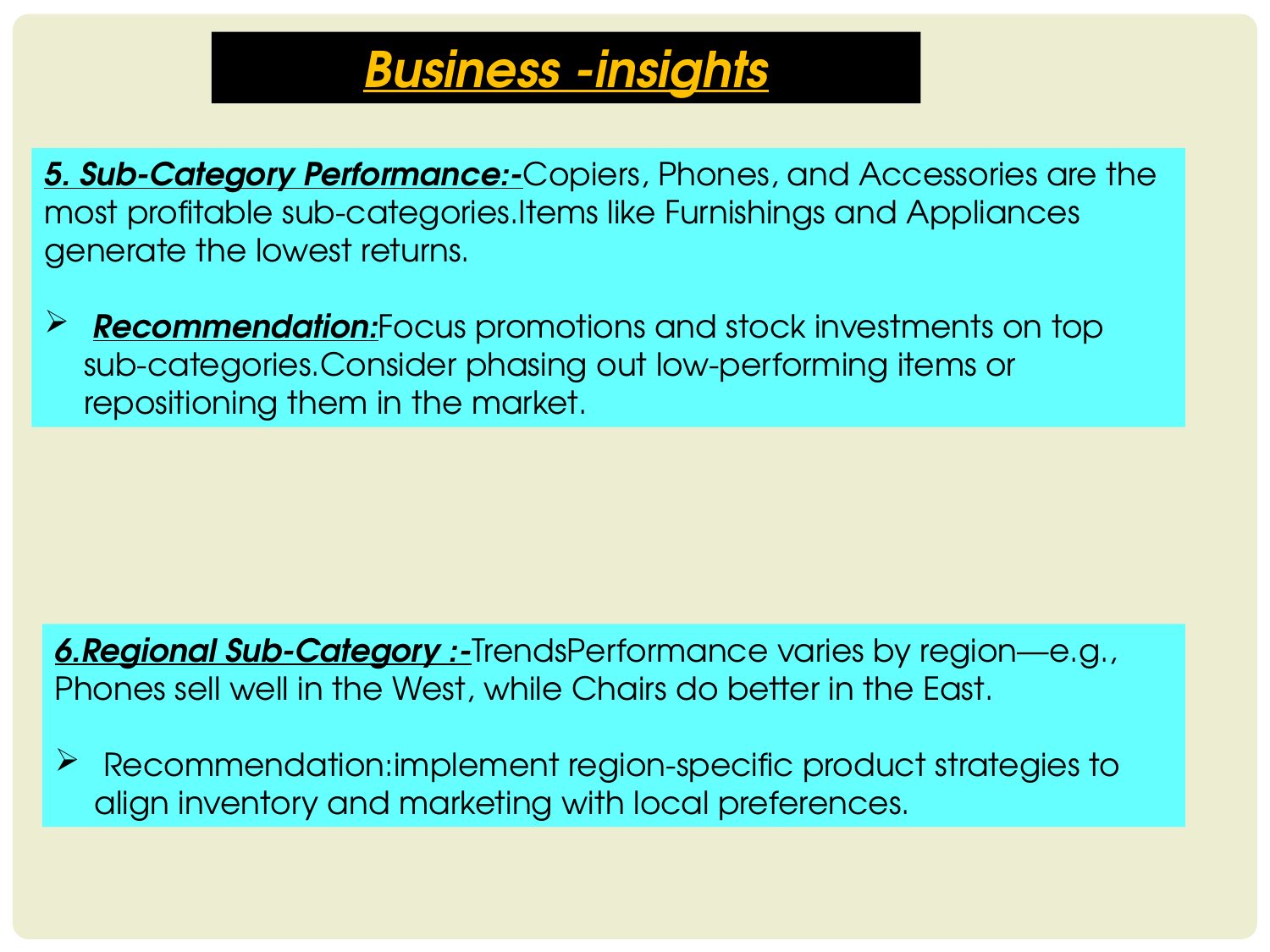

Business -insights
5. Sub-Category Performance:-Copiers, Phones, and Accessories are the most profitable sub-categories.Items like Furnishings and Appliances generate the lowest returns.

 Recommendation:Focus promotions and stock investments on top sub-categories.Consider phasing out low-performing items or repositioning them in the market.
6.Regional Sub-Category :-TrendsPerformance varies by region—e.g., Phones sell well in the West, while Chairs do better in the East.

 Recommendation:implement region-specific product strategies to align inventory and marketing with local preferences.